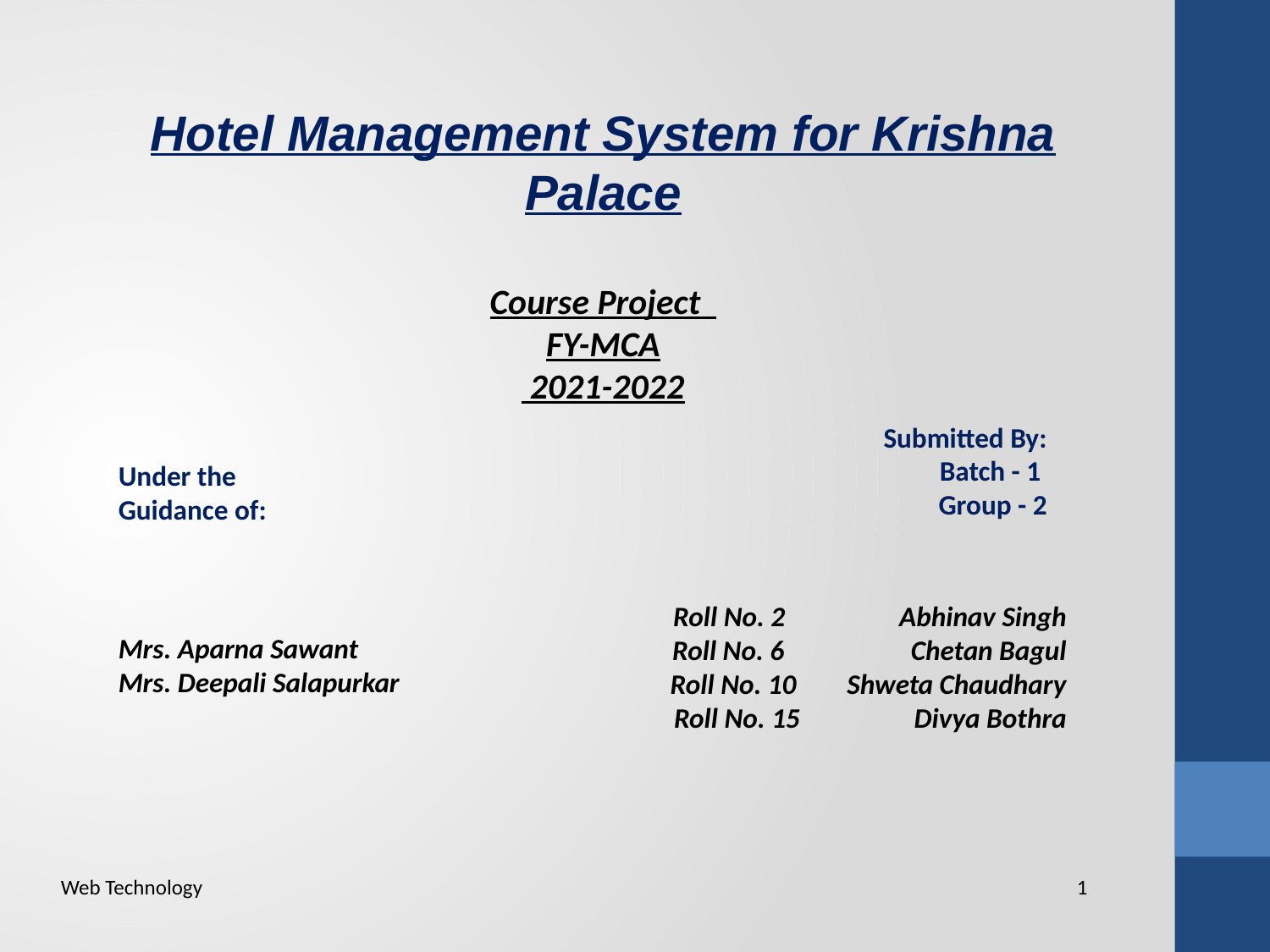

Hotel Management System for Krishna Palace

Course Project
FY-MCA
 2021-2022
Submitted By:
Batch - 1
Group - 2
Under the
Guidance of:
Roll No. 2                  Abhinav Singh
Roll No. 6                    Chetan Bagul
Roll No. 10        Shweta Chaudhary
 Roll No. 15                  Divya Bothra
Mrs. Aparna Sawant
Mrs. Deepali Salapurkar
Web Technology							1